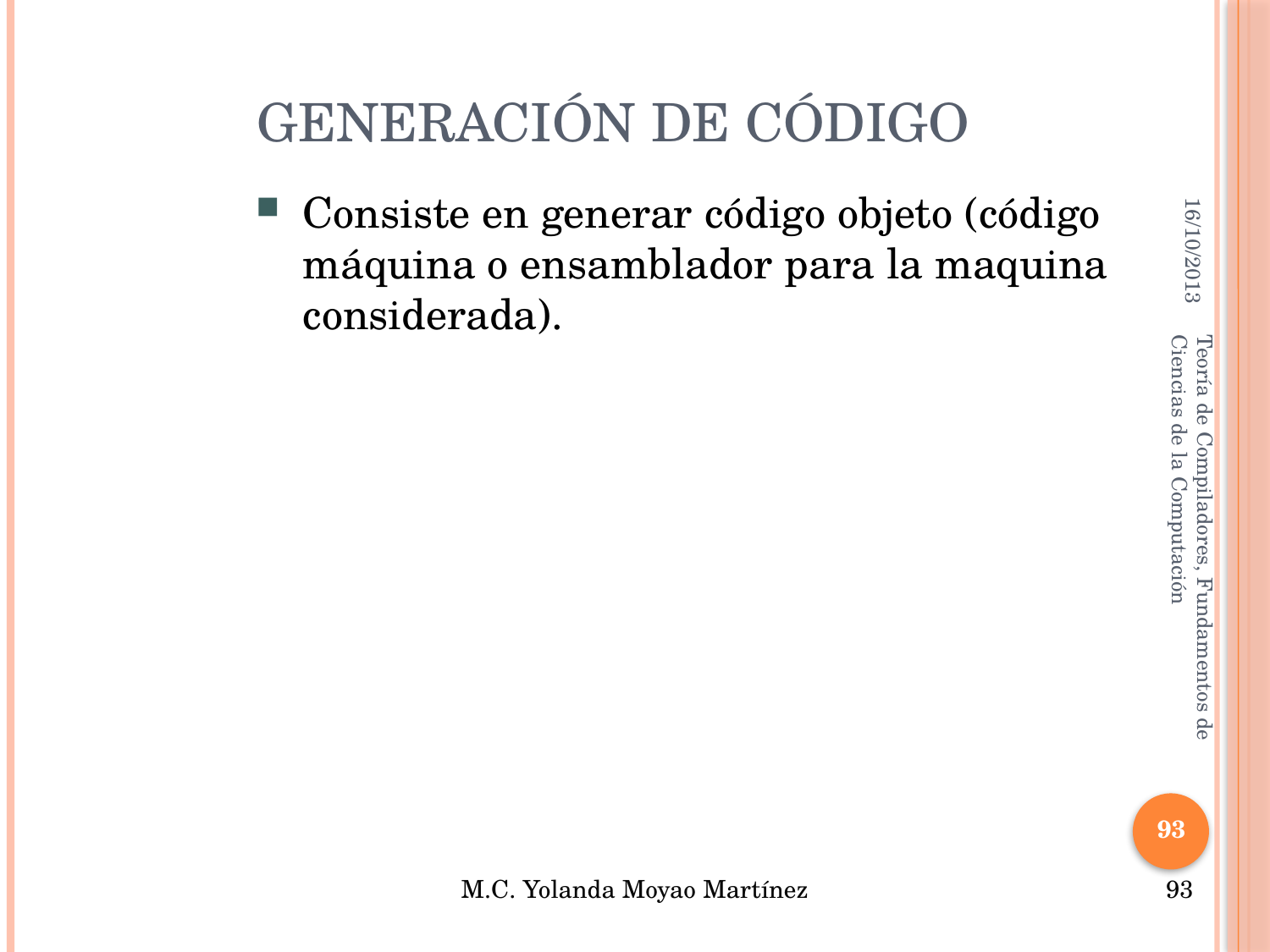

Generación de código
16/10/2013
Consiste en generar código objeto (código máquina o ensamblador para la maquina considerada).

Teoría de Compiladores, Fundamentos de Ciencias de la Computación
93
M.C. Yolanda Moyao Martínez
93